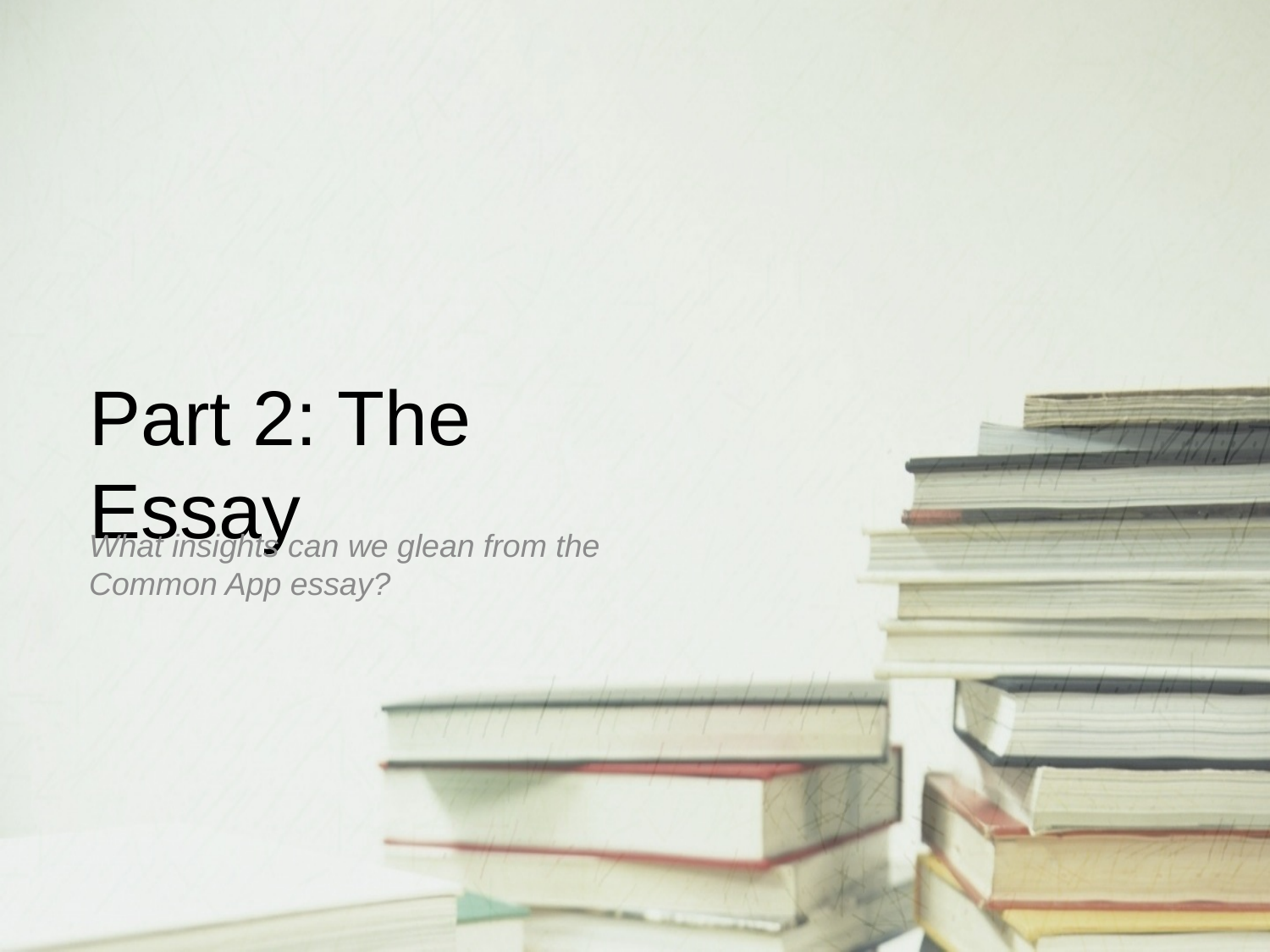

# Part 2: The Essay
What insights can we glean from the Common App essay?